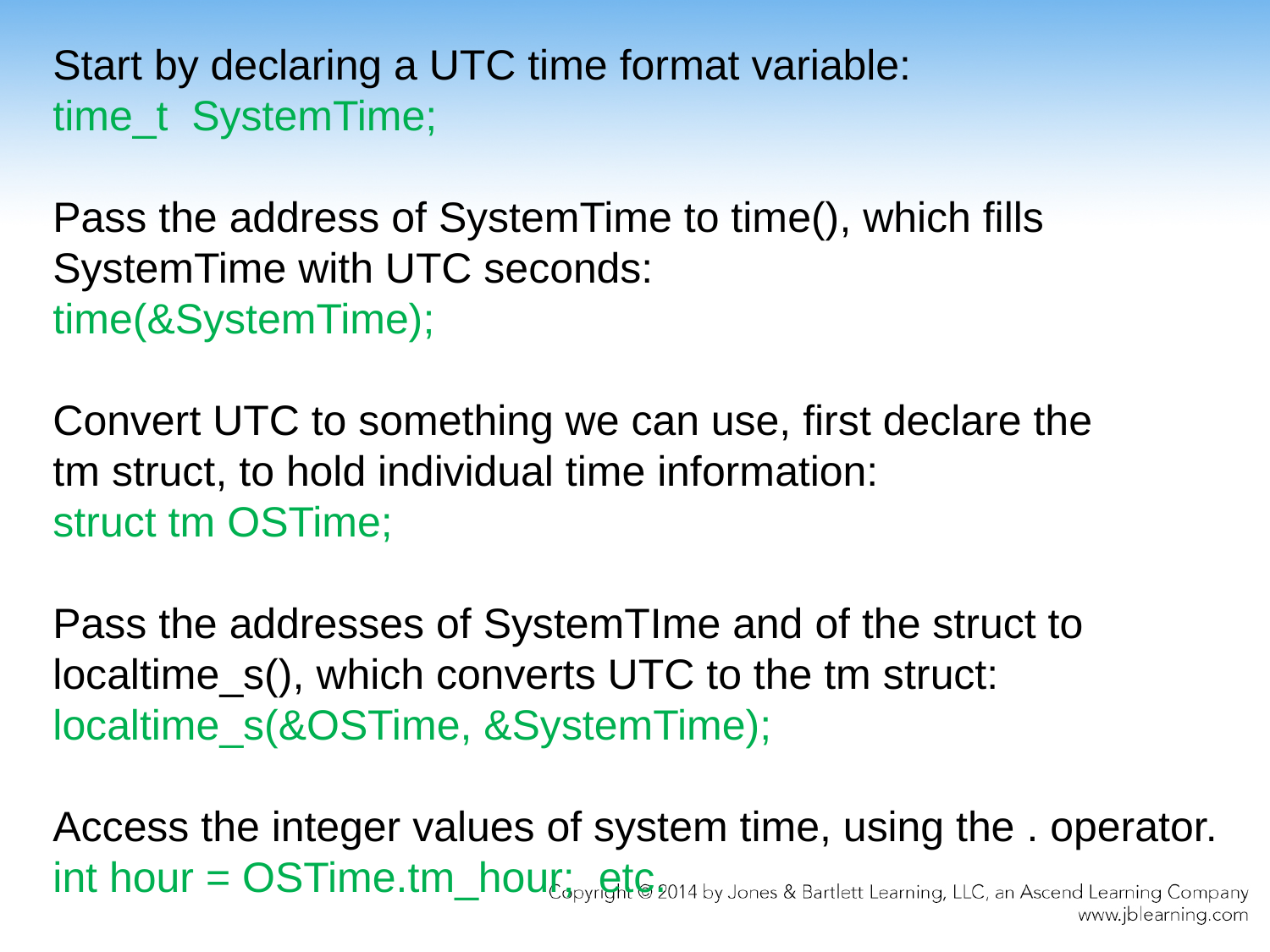

Start by declaring a UTC time format variable:
time_t  SystemTime;

Pass the address of SystemTime to time(), which fills
SystemTime with UTC seconds:
time(&SystemTime);

Convert UTC to something we can use, first declare the
tm struct, to hold individual time information:
struct tm OSTime;

Pass the addresses of SystemTIme and of the struct to
localtime_s(), which converts UTC to the tm struct:
localtime_s(&OSTime, &SystemTime);

Access the integer values of system time, using the . operator.
int hour = OSTime.tm_hour;  etc.